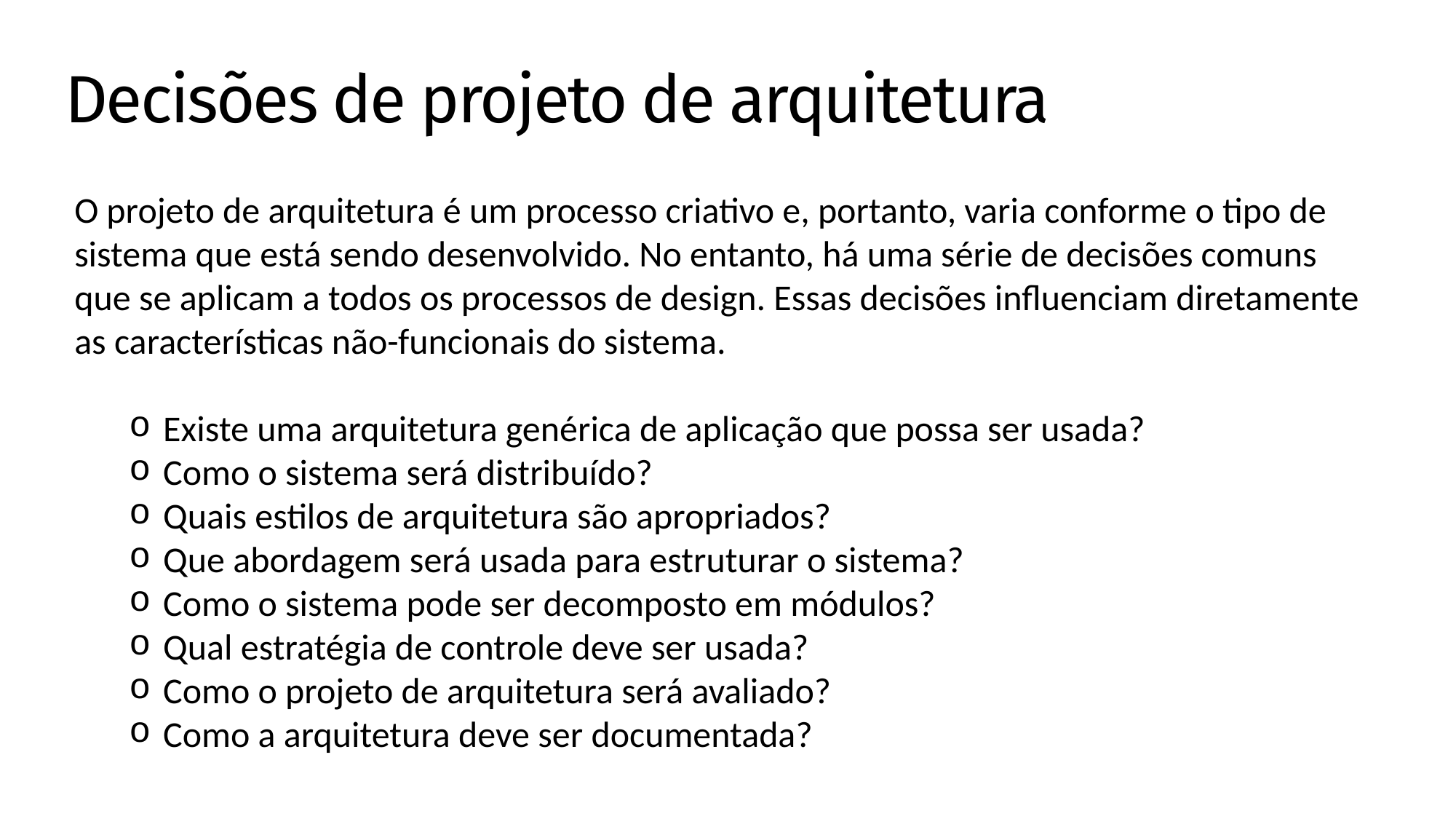

# Decisões de projeto de arquitetura
O projeto de arquitetura é um processo criativo e, portanto, varia conforme o tipo de sistema que está sendo desenvolvido. No entanto, há uma série de decisões comuns que se aplicam a todos os processos de design. Essas decisões influenciam diretamente as características não-funcionais do sistema.

Existe uma arquitetura genérica de aplicação que possa ser usada?
Como o sistema será distribuído?
Quais estilos de arquitetura são apropriados?
Que abordagem será usada para estruturar o sistema?
Como o sistema pode ser decomposto em módulos?
Qual estratégia de controle deve ser usada?
Como o projeto de arquitetura será avaliado?
Como a arquitetura deve ser documentada?